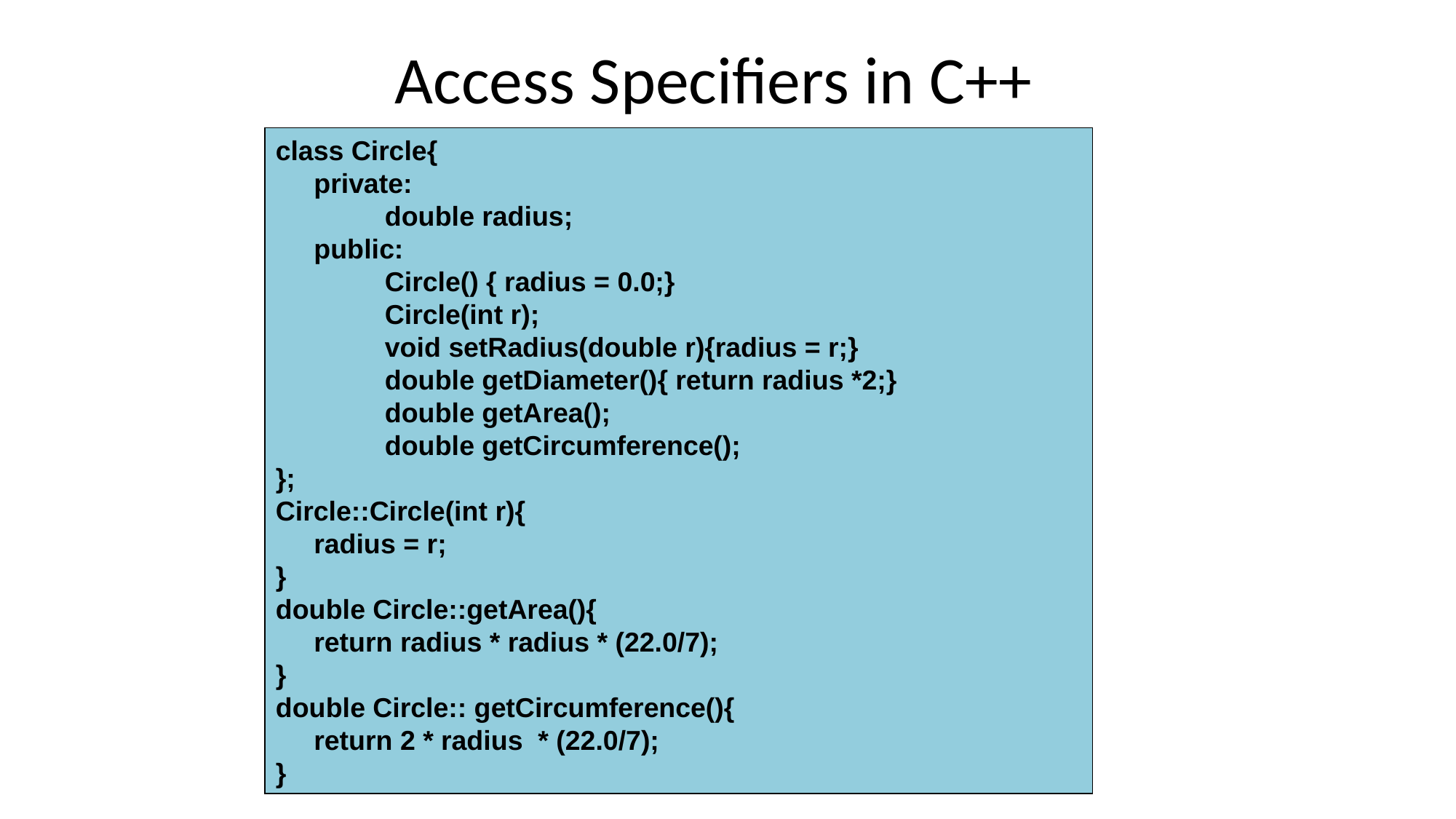

# Access Specifiers in C++
class Circle{
     private:
	double radius;
     public:
	Circle() { radius = 0.0;}
	Circle(int r);
	void setRadius(double r){radius = r;}
	double getDiameter(){ return radius *2;}
	double getArea();
	double getCircumference();
};
Circle::Circle(int r){
     radius = r;
}
double Circle::getArea(){
     return radius * radius * (22.0/7);
}
double Circle:: getCircumference(){
     return 2 * radius  * (22.0/7);
}